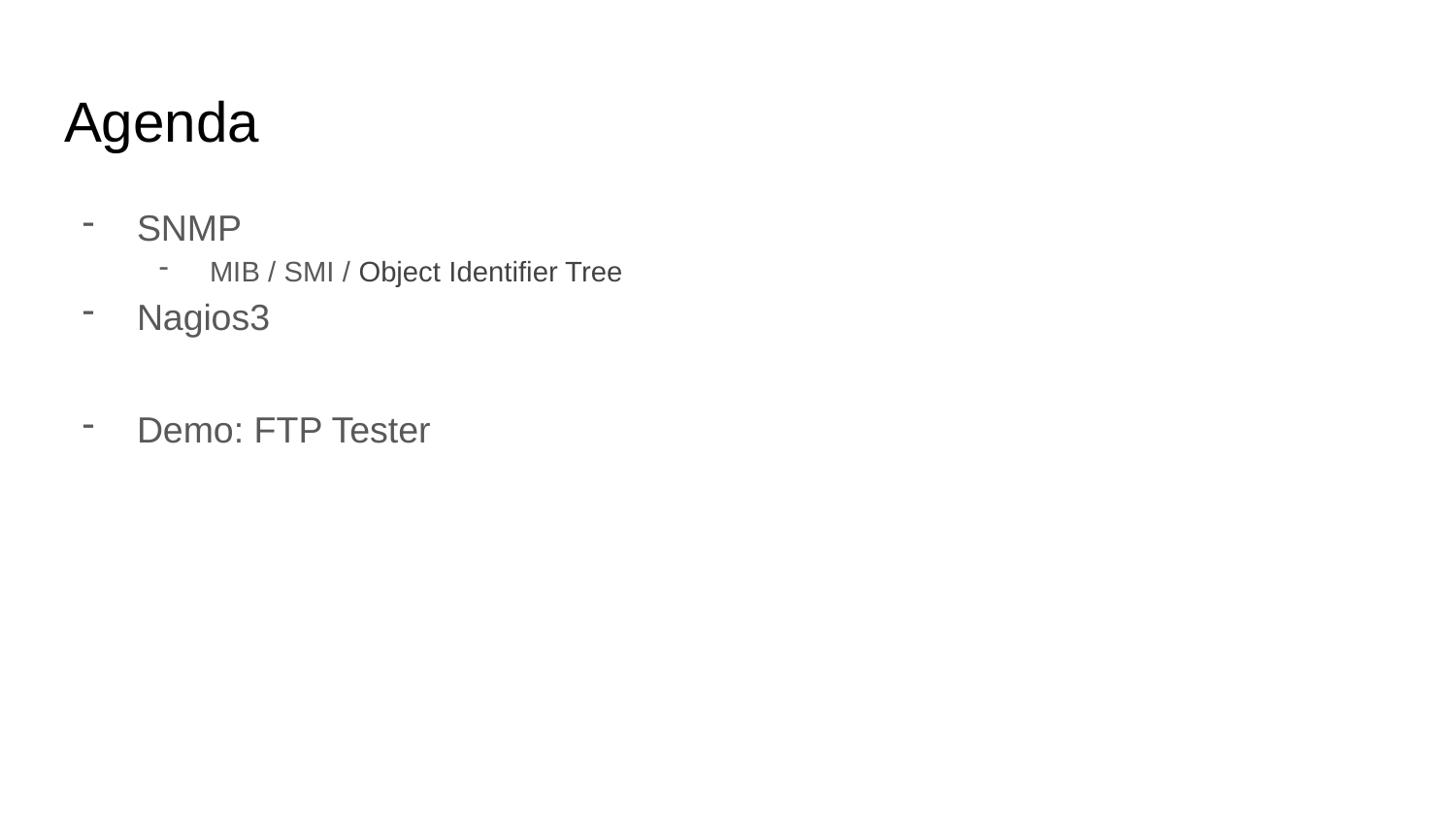

# Agenda

SNMP
MIB / SMI / Object Identifier Tree
Nagios3

Demo: FTP Tester